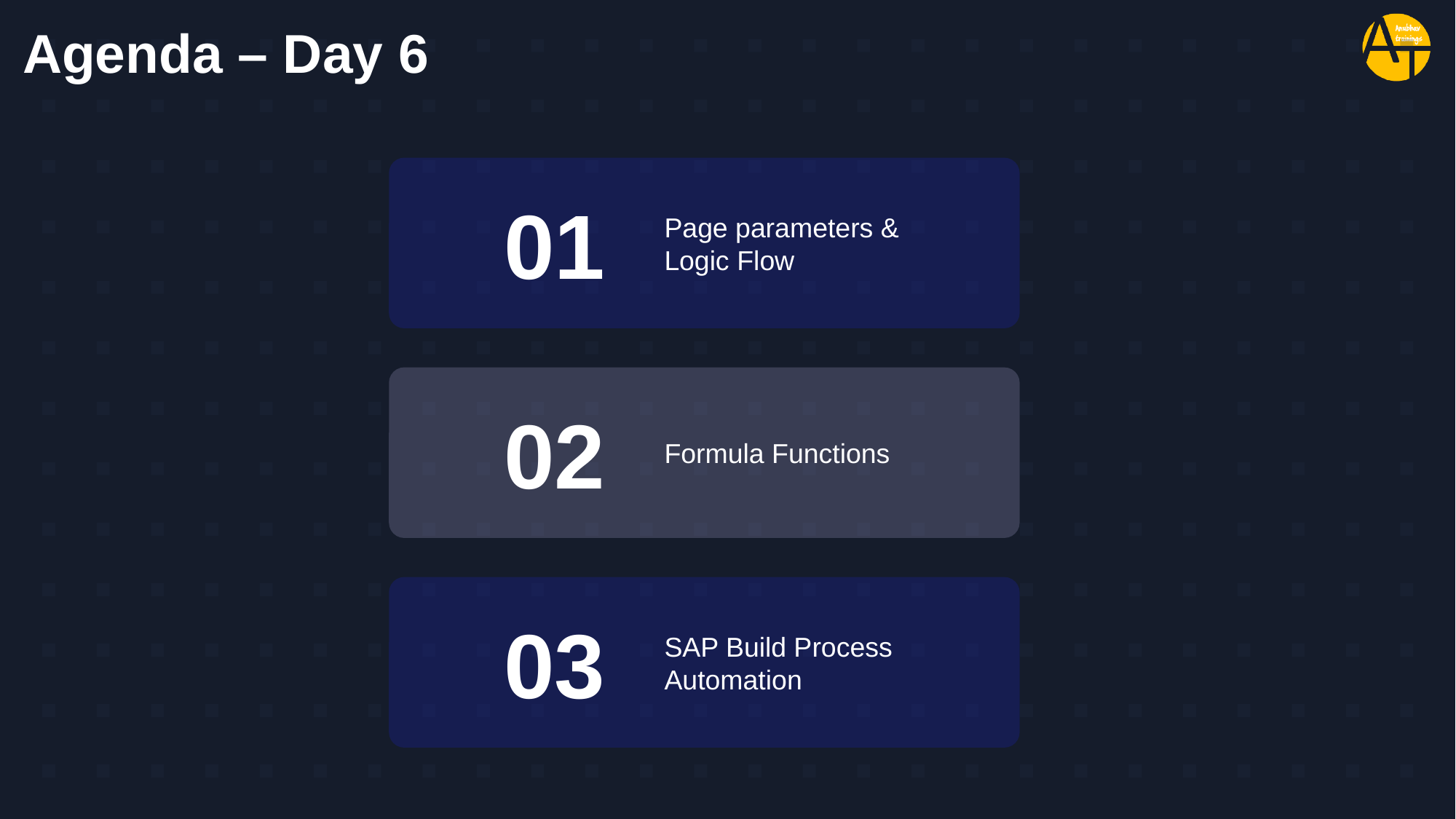

# Agenda – Day 6

01
Page parameters & Logic Flow

02
Formula Functions

03
SAP Build Process Automation